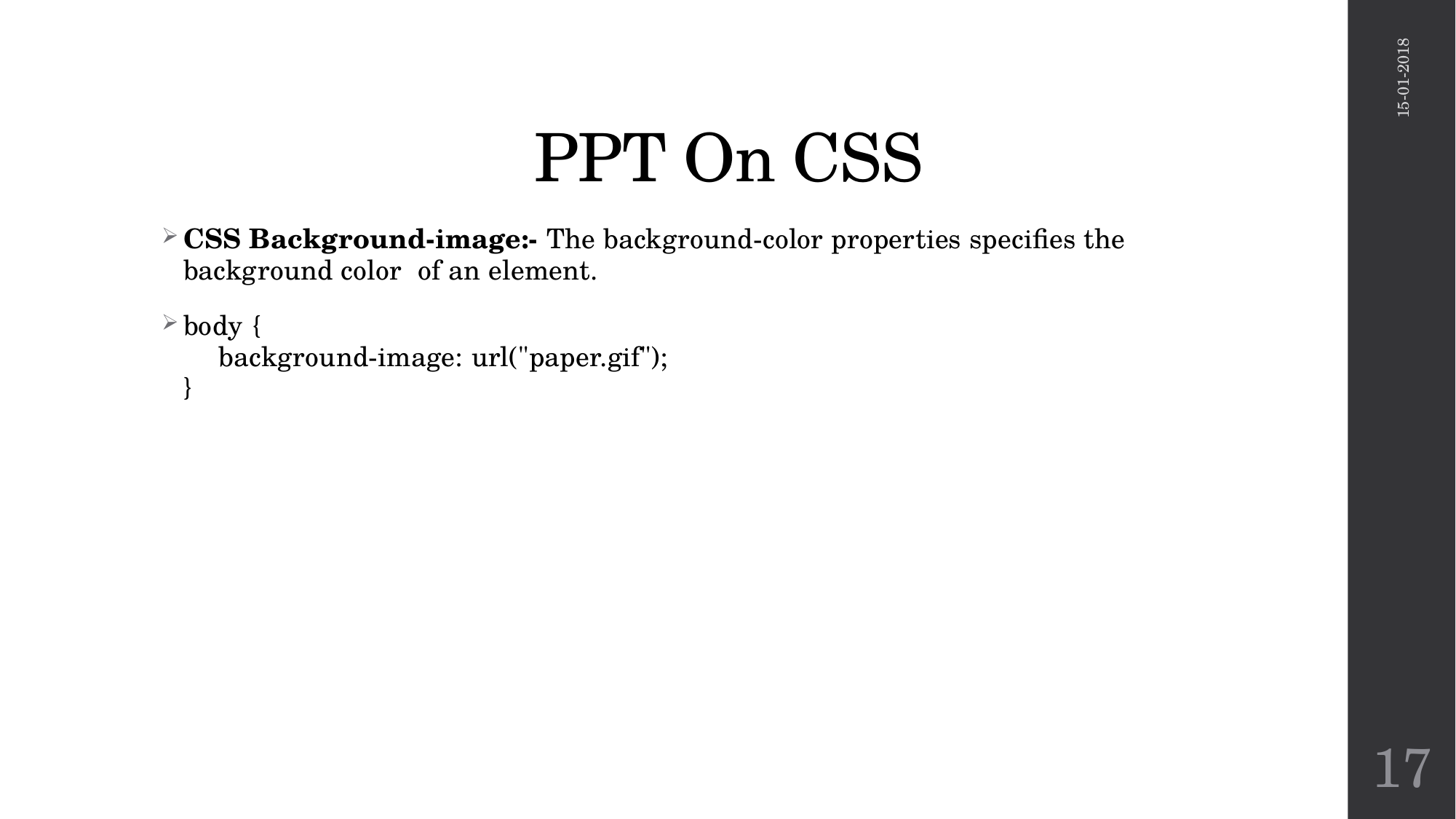

# PPT On CSS
15-01-2018
CSS Background-image:- The background-color properties specifies the background color  of an element.
body {
    background-image: url("paper.gif");
}
17